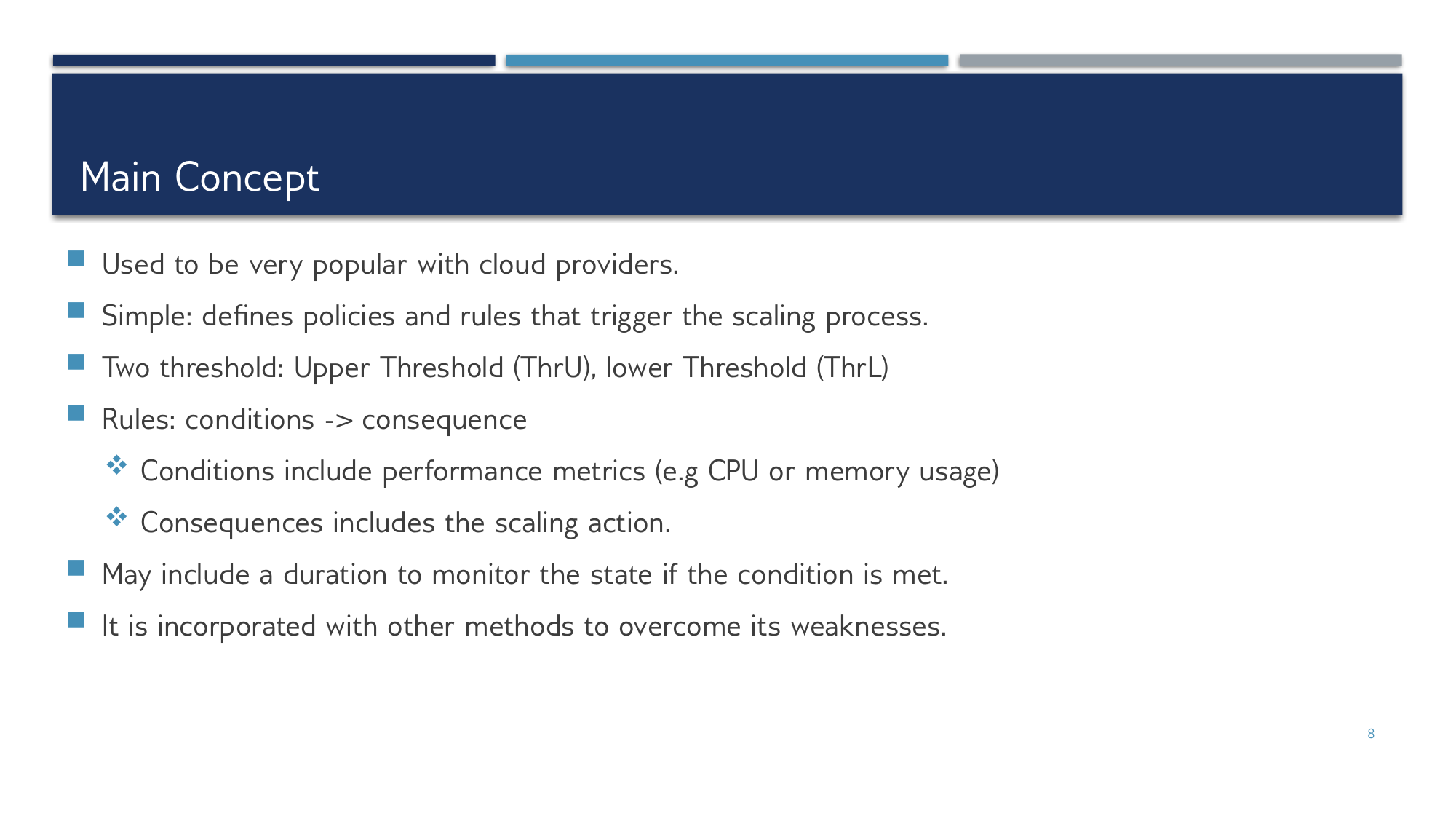

# Main Concept
Used to be very popular with cloud providers.
Simple: defines policies and rules that trigger the scaling process.
Two threshold: Upper Threshold (ThrU), lower Threshold (ThrL)
Rules: conditions -> consequence
Conditions include performance metrics (e.g CPU or memory usage)
Consequences includes the scaling action.
May include a duration to monitor the state if the condition is met.
It is incorporated with other methods to overcome its weaknesses.
8